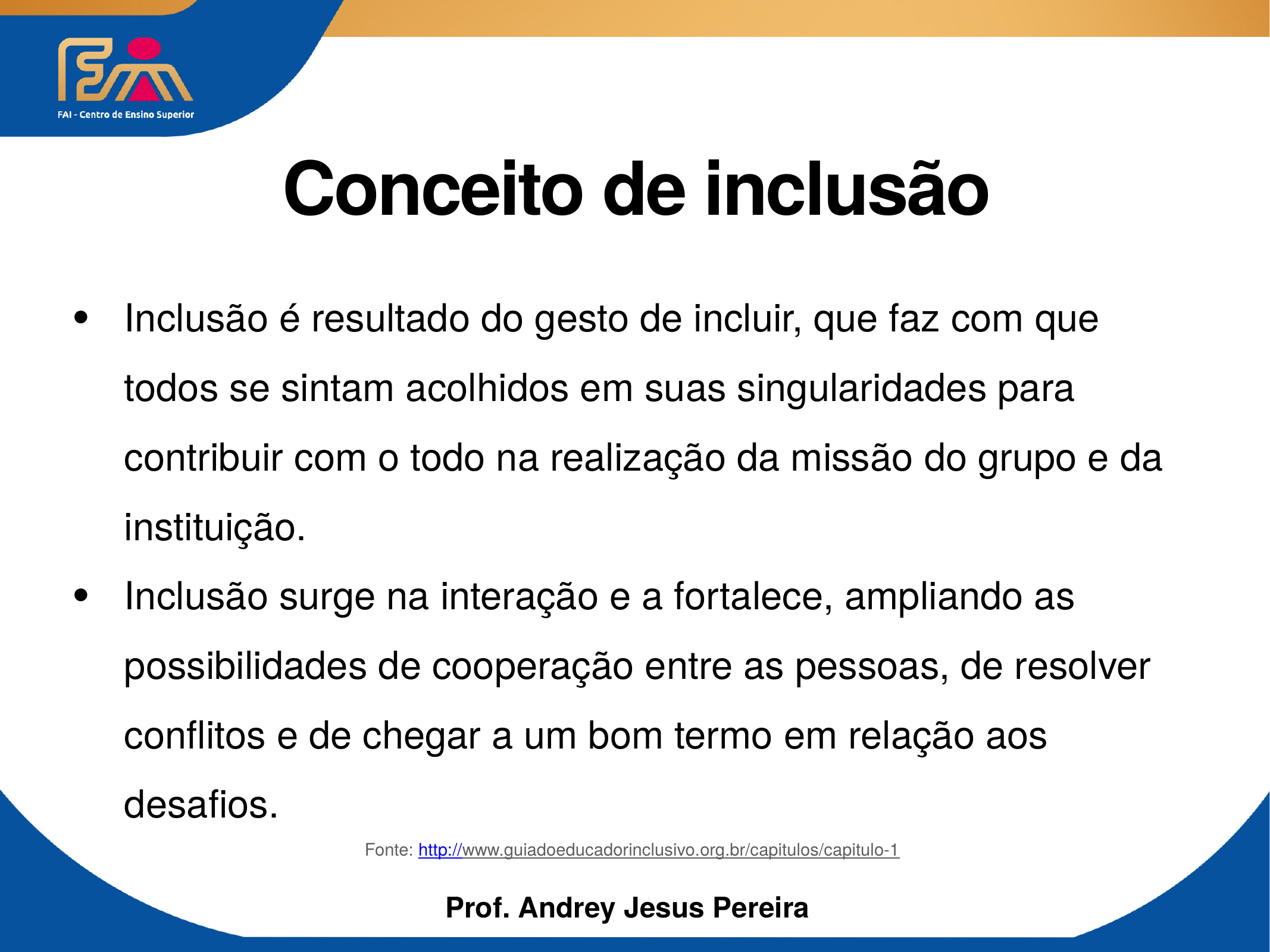

# Conceito de inclusão
Inclusão é resultado do gesto de incluir, que faz com que todos se sintam acolhidos em suas singularidades para contribuir com o todo na realização da missão do grupo e da instituição.
Inclusão surge na interação e a fortalece, ampliando as possibilidades de cooperação entre as pessoas, de resolver conflitos e de chegar a um bom termo em relação aos desafios.
Fonte: http://www.guiadoeducadorinclusivo.org.br/capitulos/capitulo-1
Prof. Andrey Jesus Pereira